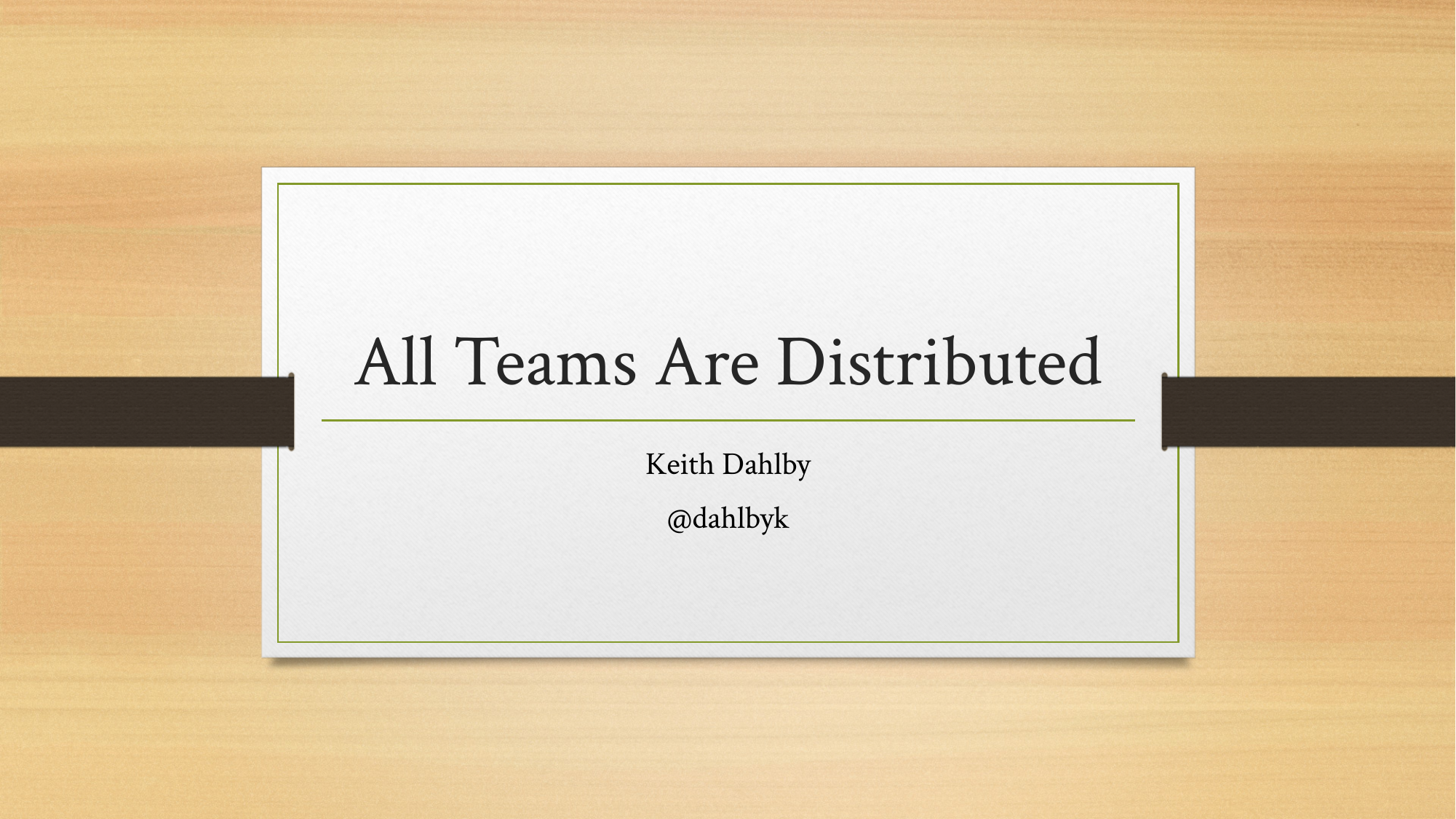

# All Teams Are Distributed
Keith Dahlby
@dahlbyk